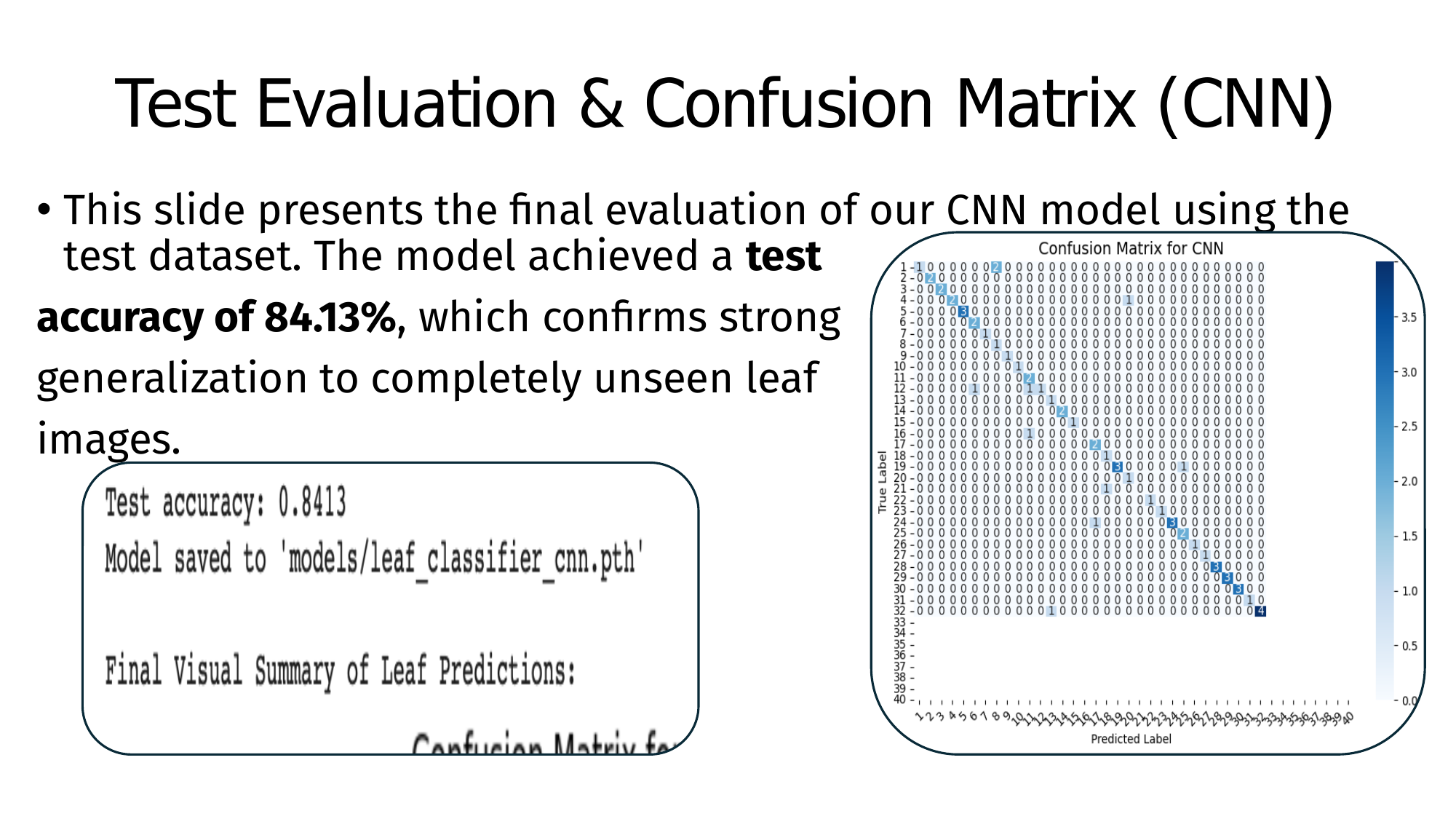

# Test Evaluation & Confusion Matrix (CNN)
This slide presents the final evaluation of our CNN model using the test dataset. The model achieved a test
accuracy of 84.13%, which confirms strong
generalization to completely unseen leaf
images.